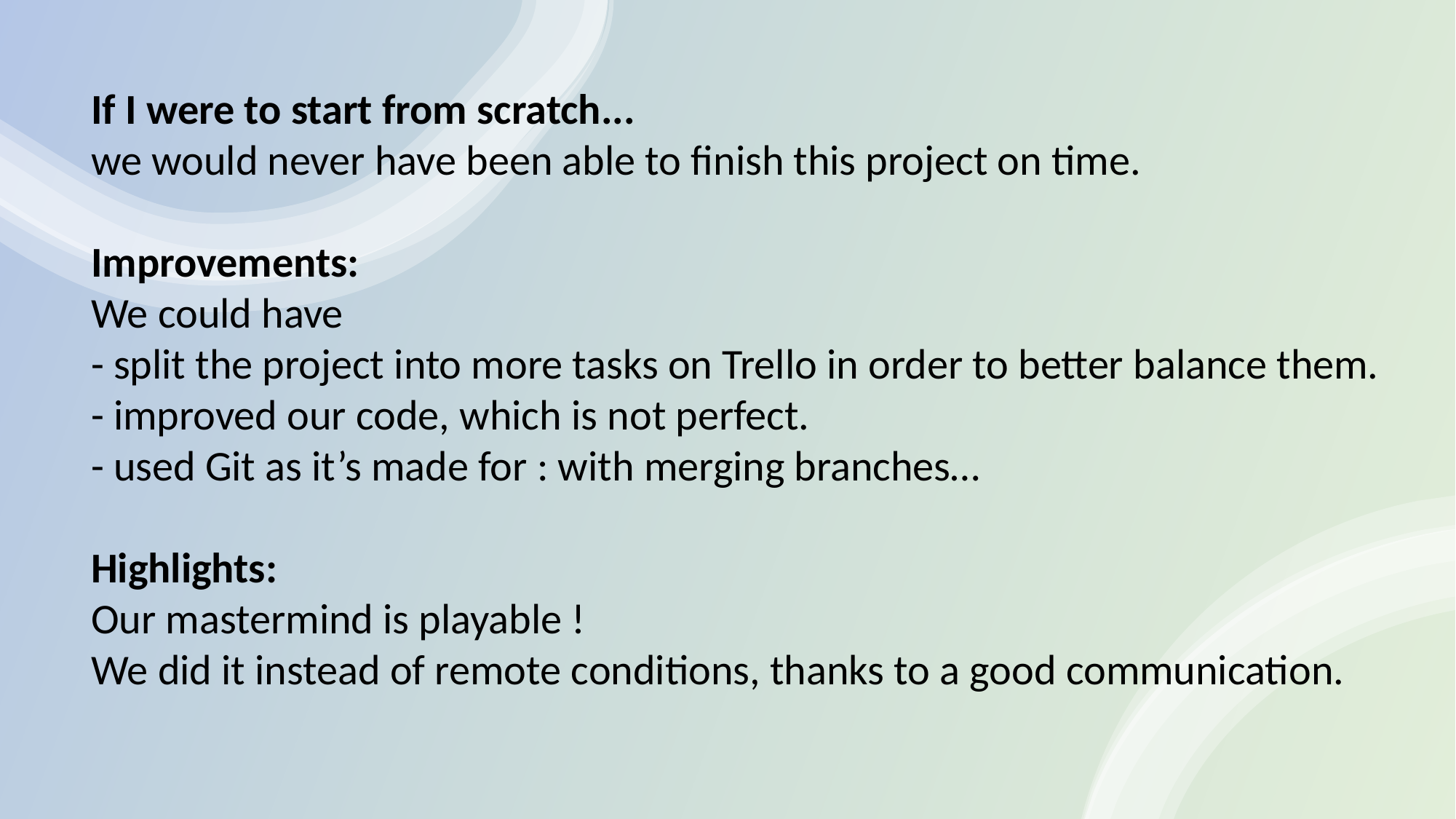

If I were to start from scratch...
we would never have been able to finish this project on time.

Improvements:
We could have
- split the project into more tasks on Trello in order to better balance them.
- improved our code, which is not perfect.
- used Git as it’s made for : with merging branches…

Highlights:
Our mastermind is playable !
We did it instead of remote conditions, thanks to a good communication.
#